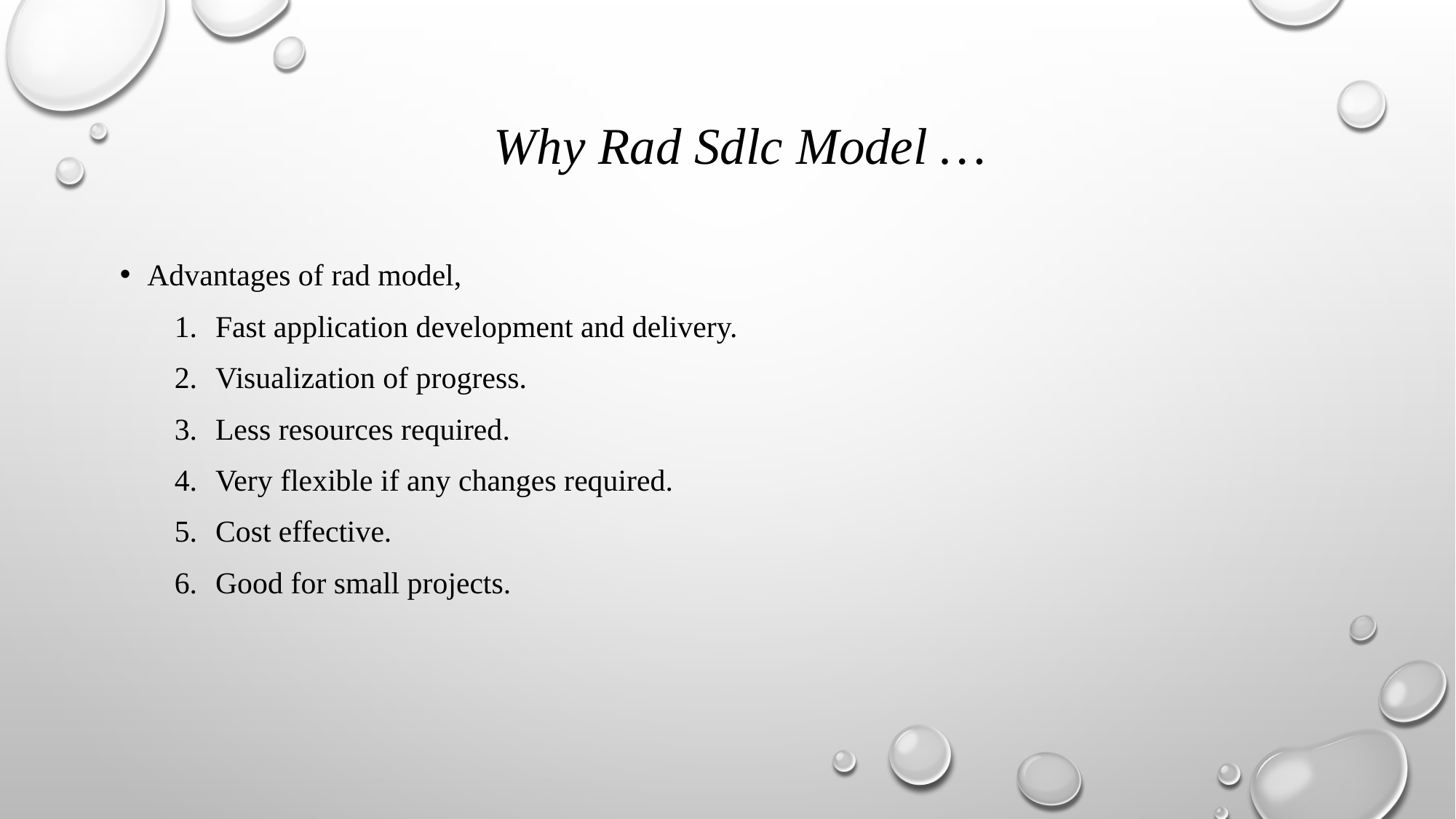

# Why Rad Sdlc Model …
Advantages of rad model,
Fast application development and delivery.
Visualization of progress.
Less resources required.
Very flexible if any changes required.
Cost effective.
Good for small projects.